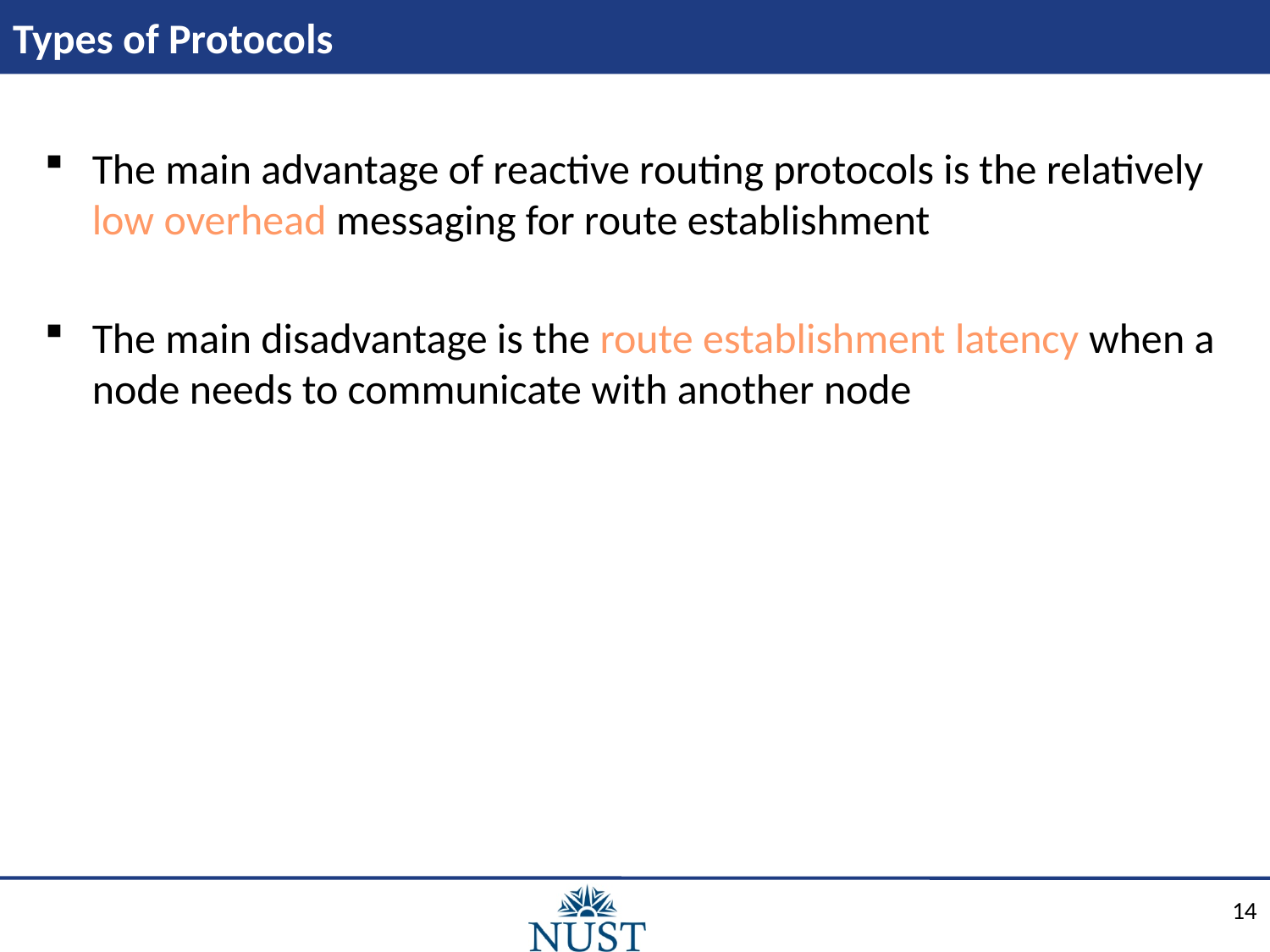

# Types of Protocols

The main advantage of reactive routing protocols is the relatively low overhead messaging for route establishment

The main disadvantage is the route establishment latency when a node needs to communicate with another node

14